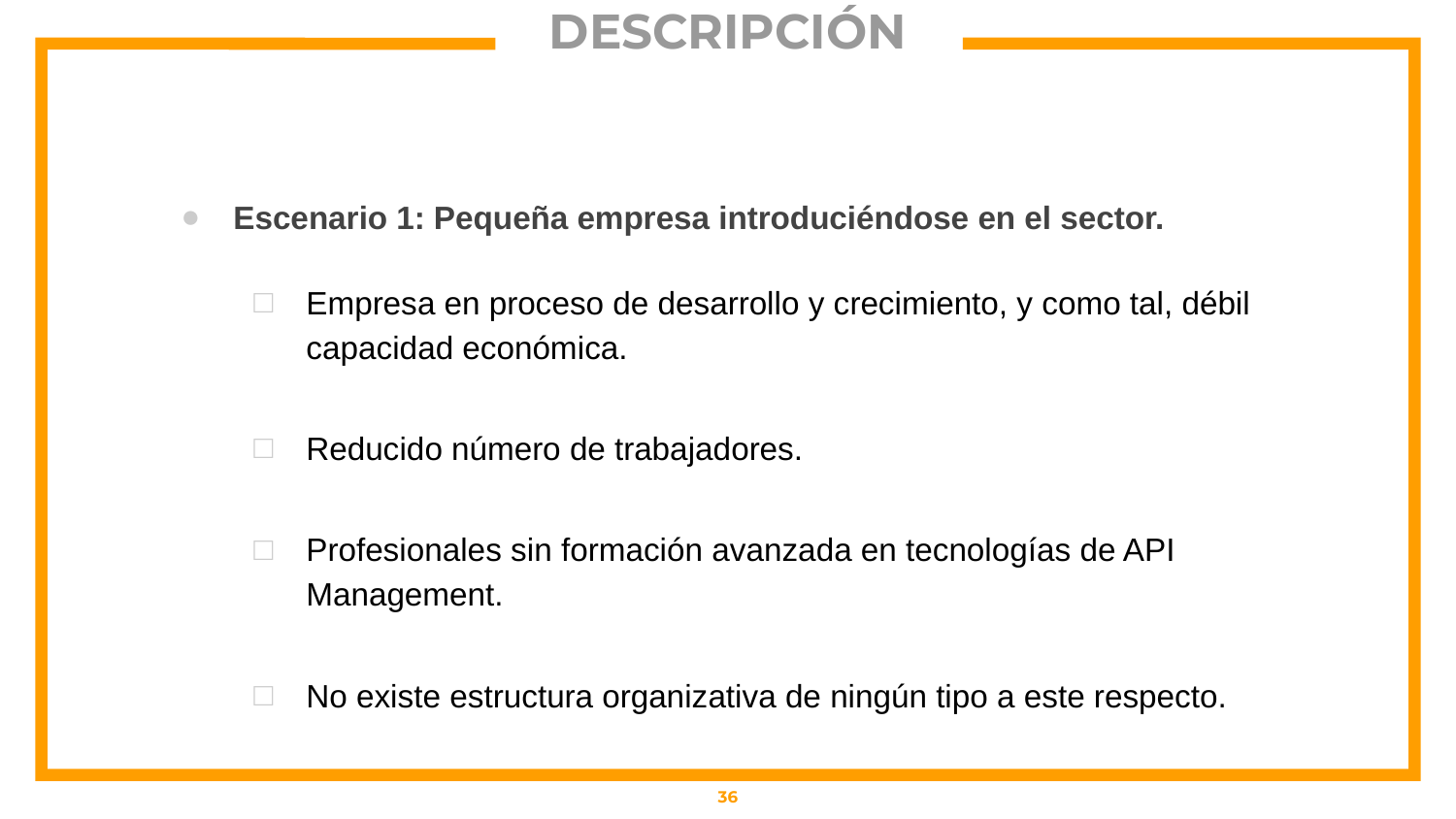

# DESCRIPCIÓN

6

Escenario 1: Pequeña empresa introduciéndose en el sector.

Empresa en proceso de desarrollo y crecimiento, y como tal, débil capacidad económica.

Reducido número de trabajadores.

Profesionales sin formación avanzada en tecnologías de API Management.

No existe estructura organizativa de ningún tipo a este respecto.

36